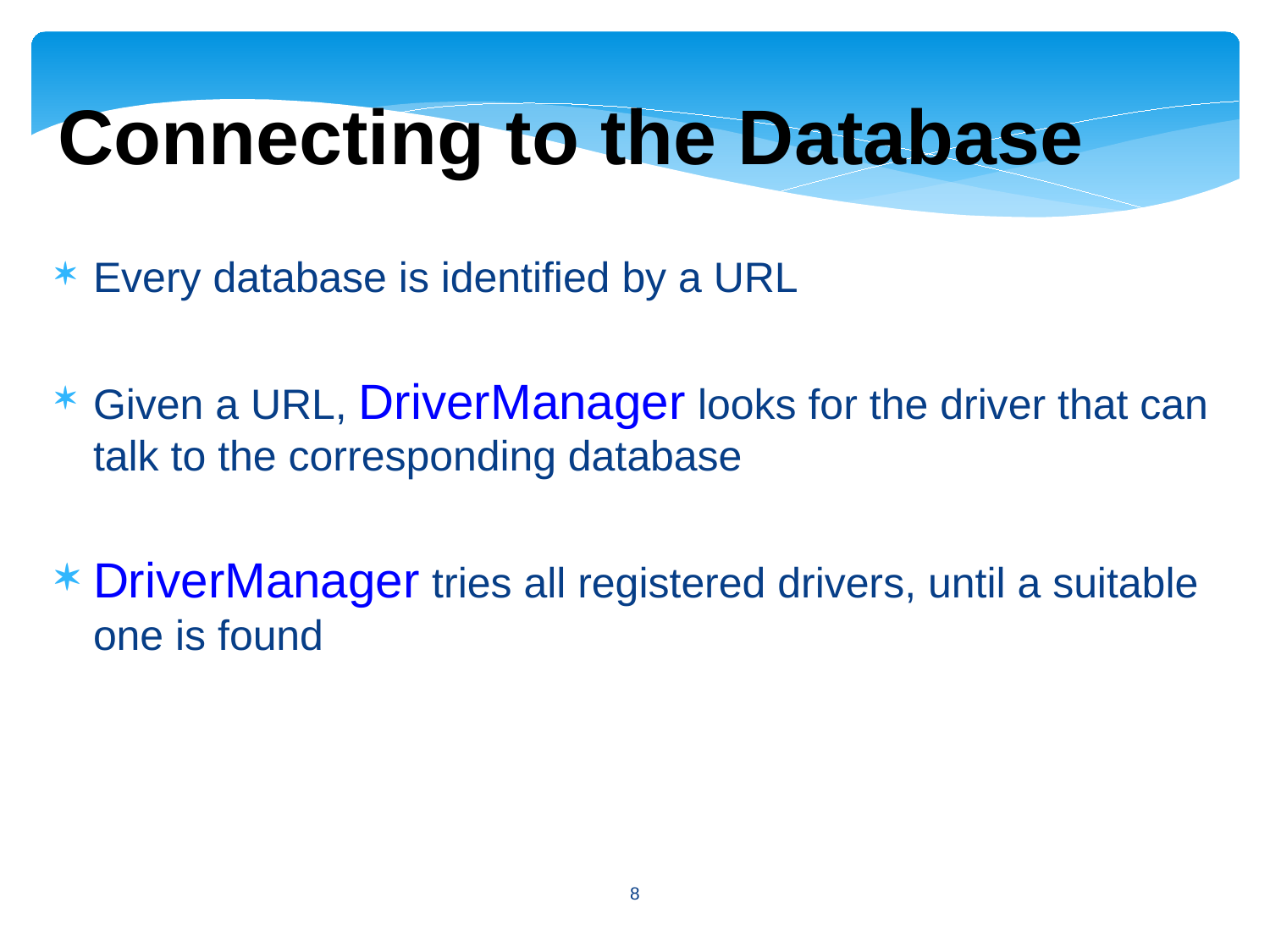

Connecting to the Database
Every database is identified by a URL

Given a URL, DriverManager looks for the driver that can talk to the corresponding database

DriverManager tries all registered drivers, until a suitable one is found

8